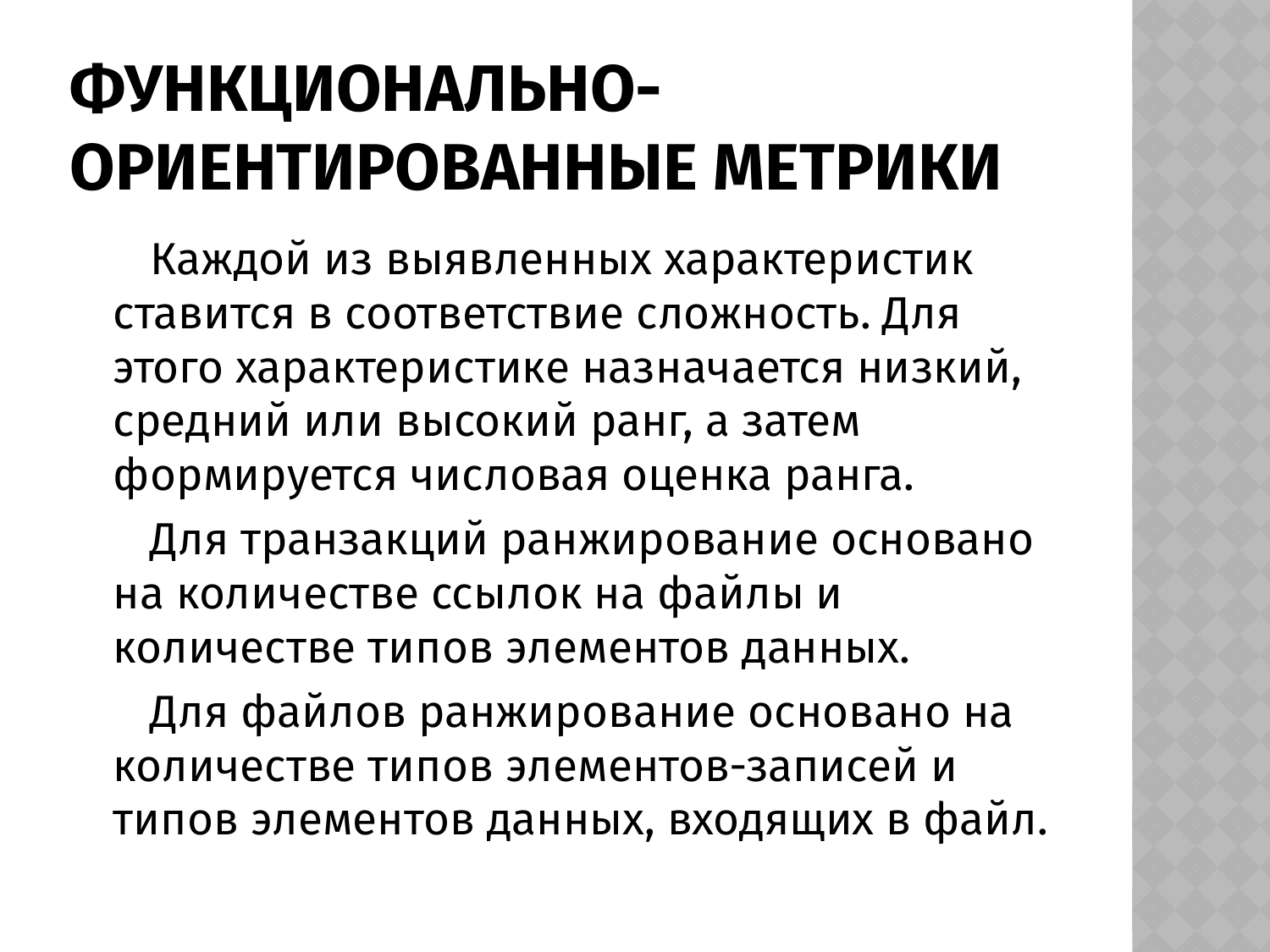

# Функционально-ориентированные метрики
Каждой из выявленных характеристик ставится в соответствие сложность. Для этого характеристике назначается низкий, средний или высокий ранг, а затем формируется числовая оценка ранга.
Для транзакций ранжирование основано на количестве ссылок на файлы и количестве типов элементов данных.
Для файлов ранжирование основано на количестве типов элементов-записей и типов элементов данных, входящих в файл.